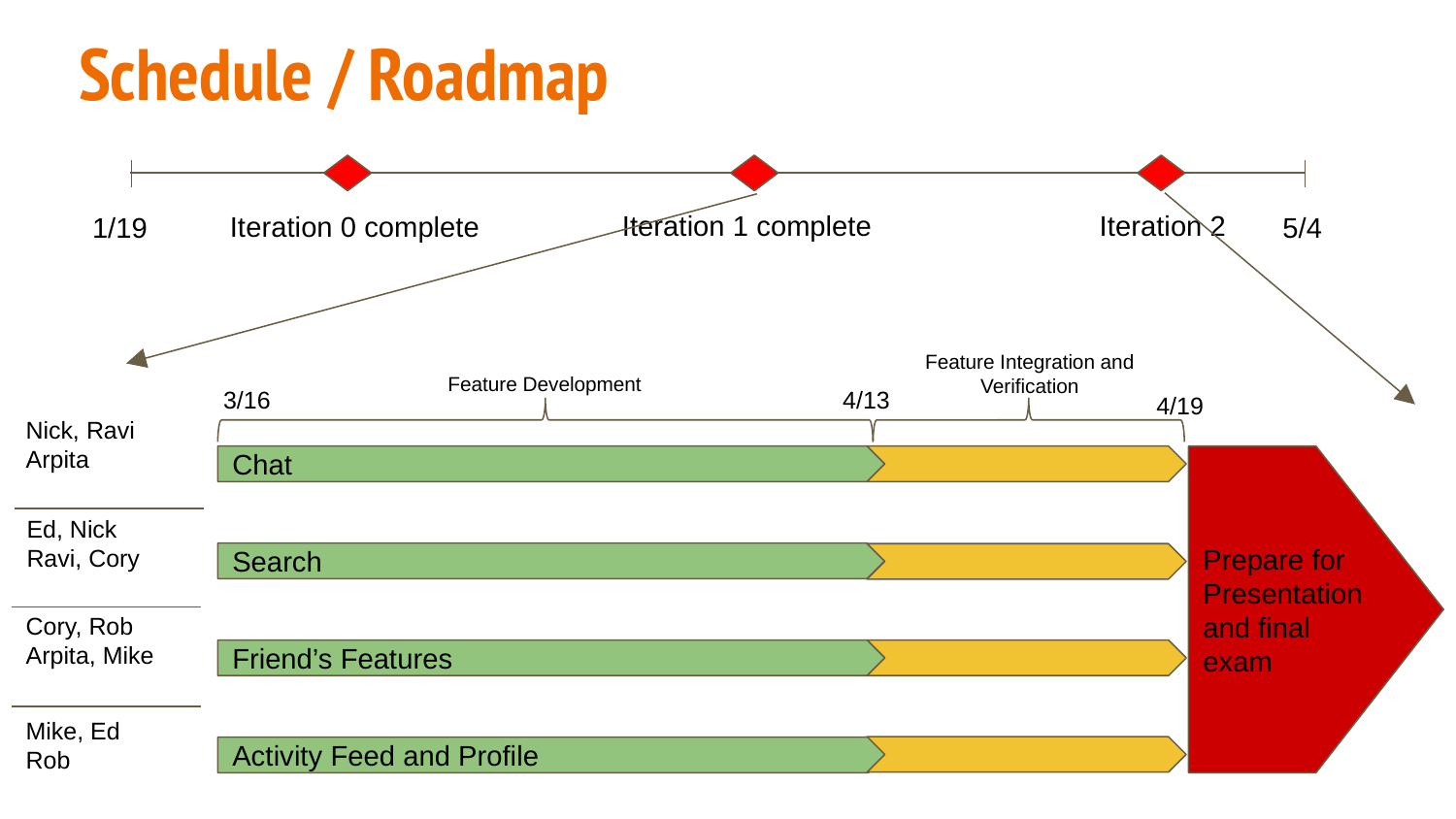

# Schedule / Roadmap

3/16

Iteration 2
Iteration 1 complete
Iteration 0 complete
1/19
5/4

Feature Integration and Verification
Feature Development
3/16
4/13
4/19
Nick, Ravi
Arpita

Chat
Prepare for Presentation and final exam
Ed, Nick
Ravi, Cory
Search

Cory, Rob
Arpita, Mike

Friend’s Features

Mike, Ed
Rob

Activity Feed and Profile